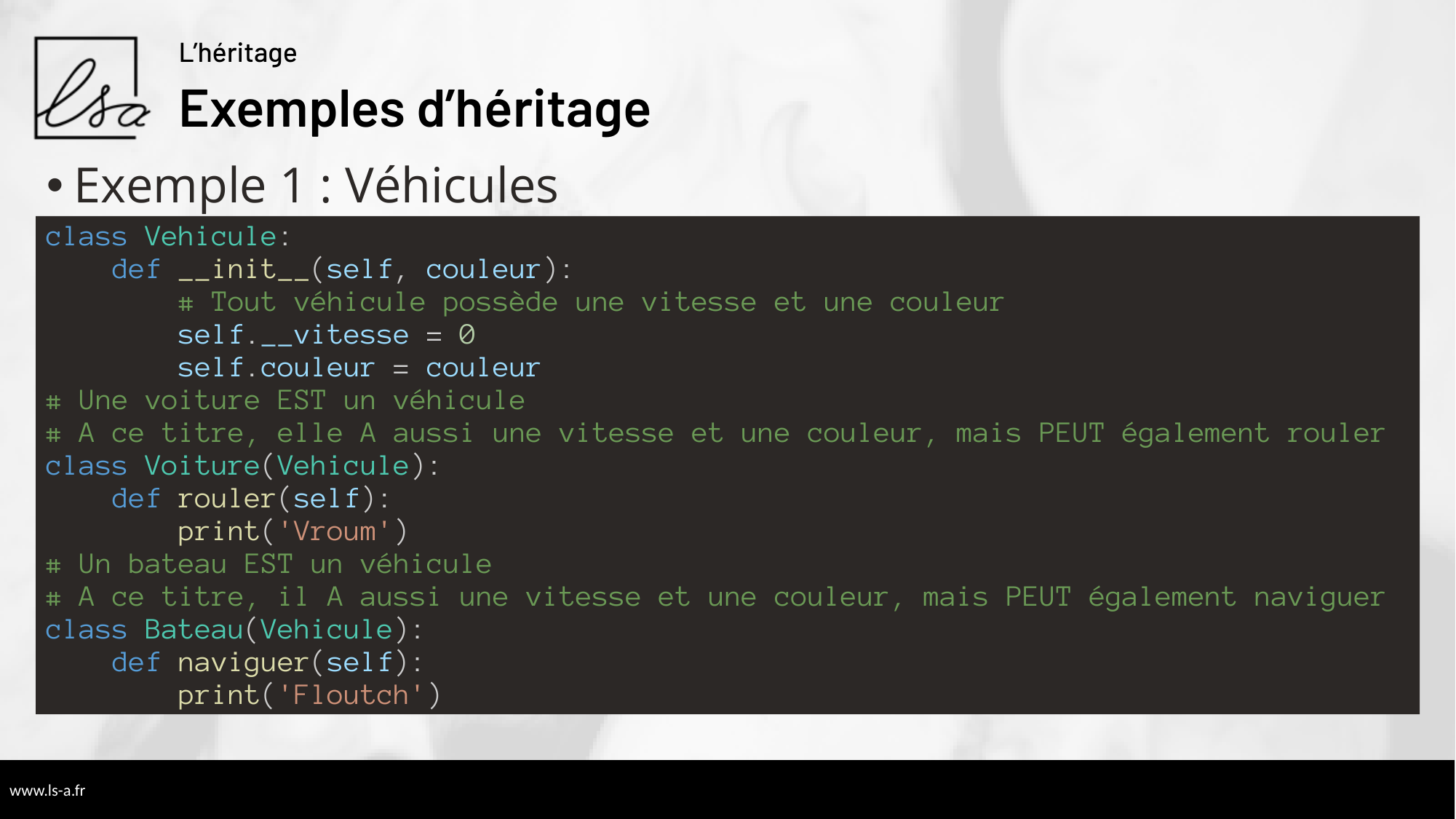

L’héritage
# Exemples d’héritage
Exemple 1 : Véhicules
class Vehicule:
    def __init__(self, couleur):
        # Tout véhicule possède une vitesse et une couleur
        self.__vitesse = 0
        self.couleur = couleur
# Une voiture EST un véhicule
# A ce titre, elle A aussi une vitesse et une couleur, mais PEUT également rouler
class Voiture(Vehicule):
    def rouler(self):
        print('Vroum')
# Un bateau EST un véhicule
# A ce titre, il A aussi une vitesse et une couleur, mais PEUT également naviguer
class Bateau(Vehicule):
    def naviguer(self):
        print('Floutch')